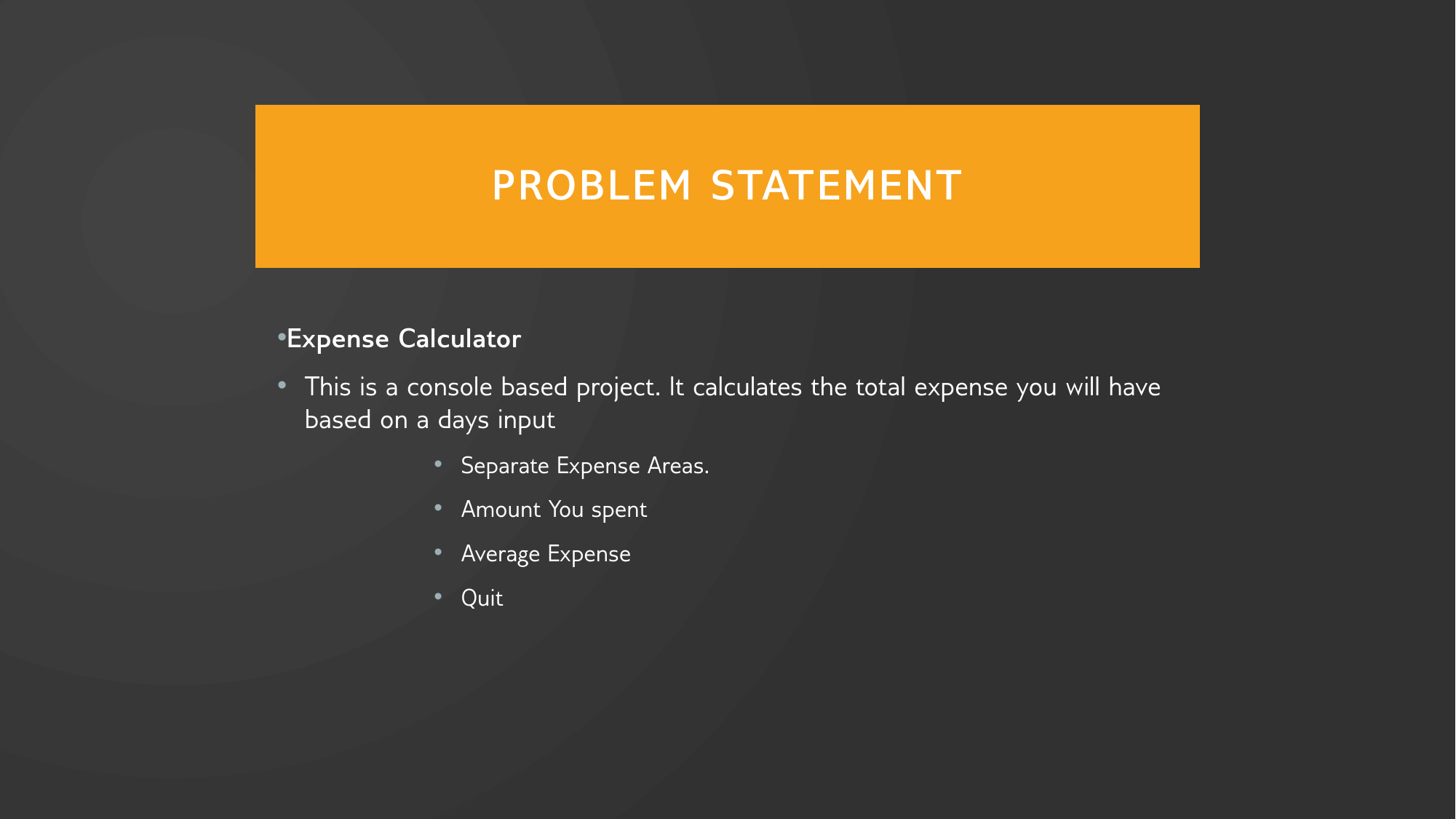

# Problem Statement
Expense Calculator
This is a console based project. It calculates the total expense you will have based on a days input
Separate Expense Areas.
Amount You spent
Average Expense
Quit